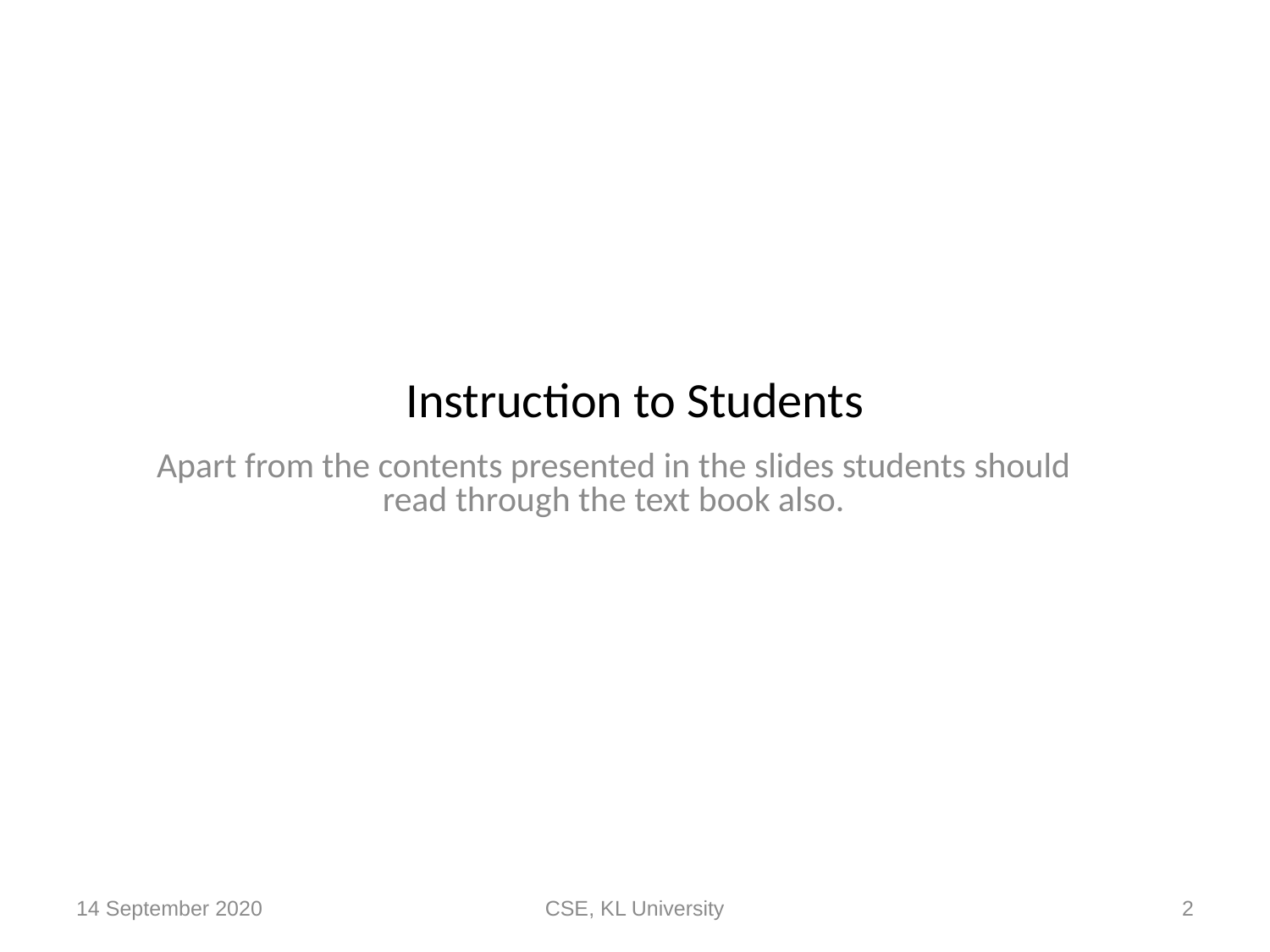

# Instruction to Students
Apart from the contents presented in the slides students should read through the text book also.

14 September 2020
CSE, KL University
2